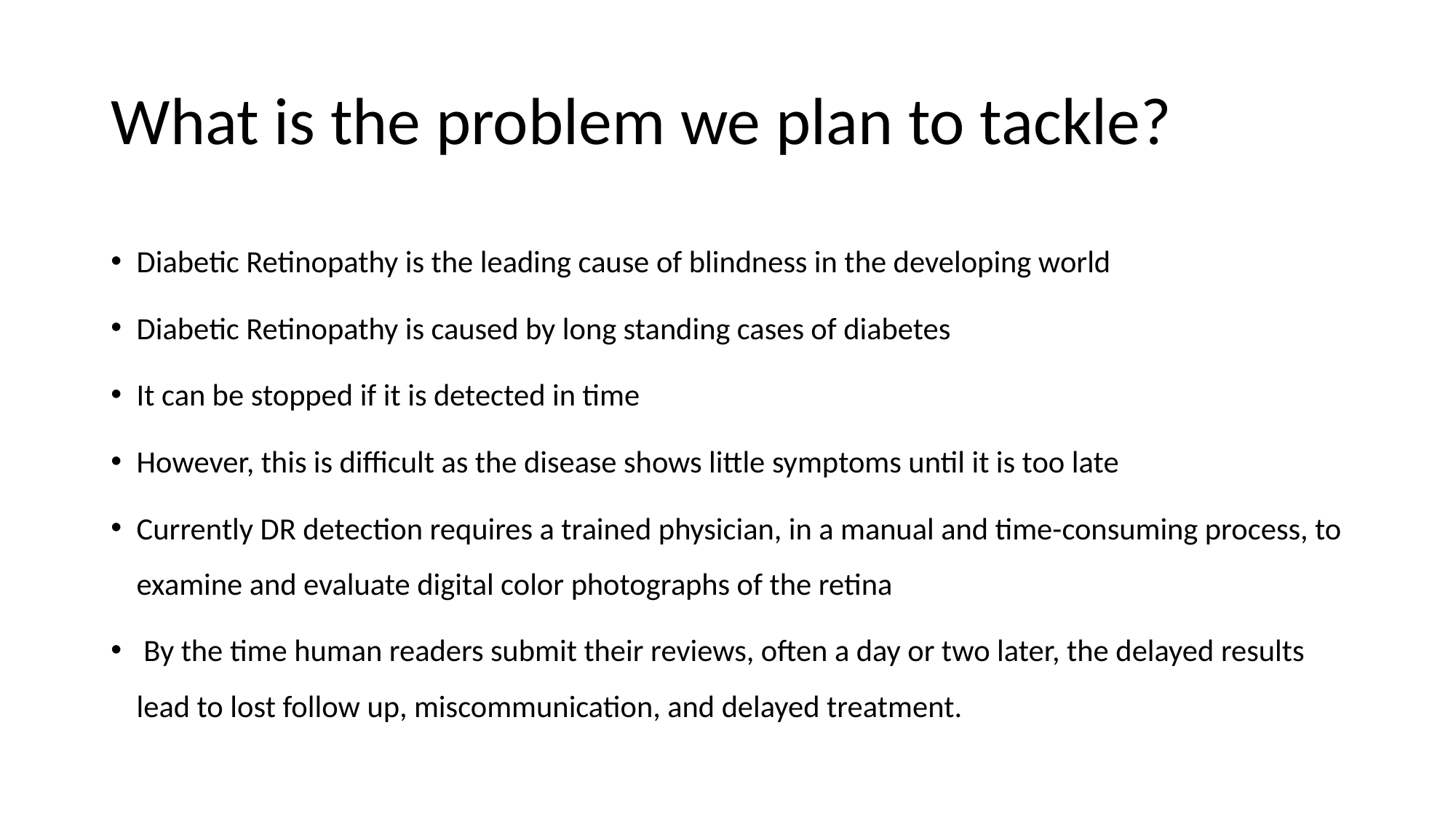

# What is the problem we plan to tackle?
Diabetic Retinopathy is the leading cause of blindness in the developing world
Diabetic Retinopathy is caused by long standing cases of diabetes
It can be stopped if it is detected in time
However, this is difficult as the disease shows little symptoms until it is too late
Currently DR detection requires a trained physician, in a manual and time-consuming process, to examine and evaluate digital color photographs of the retina
 By the time human readers submit their reviews, often a day or two later, the delayed results lead to lost follow up, miscommunication, and delayed treatment.